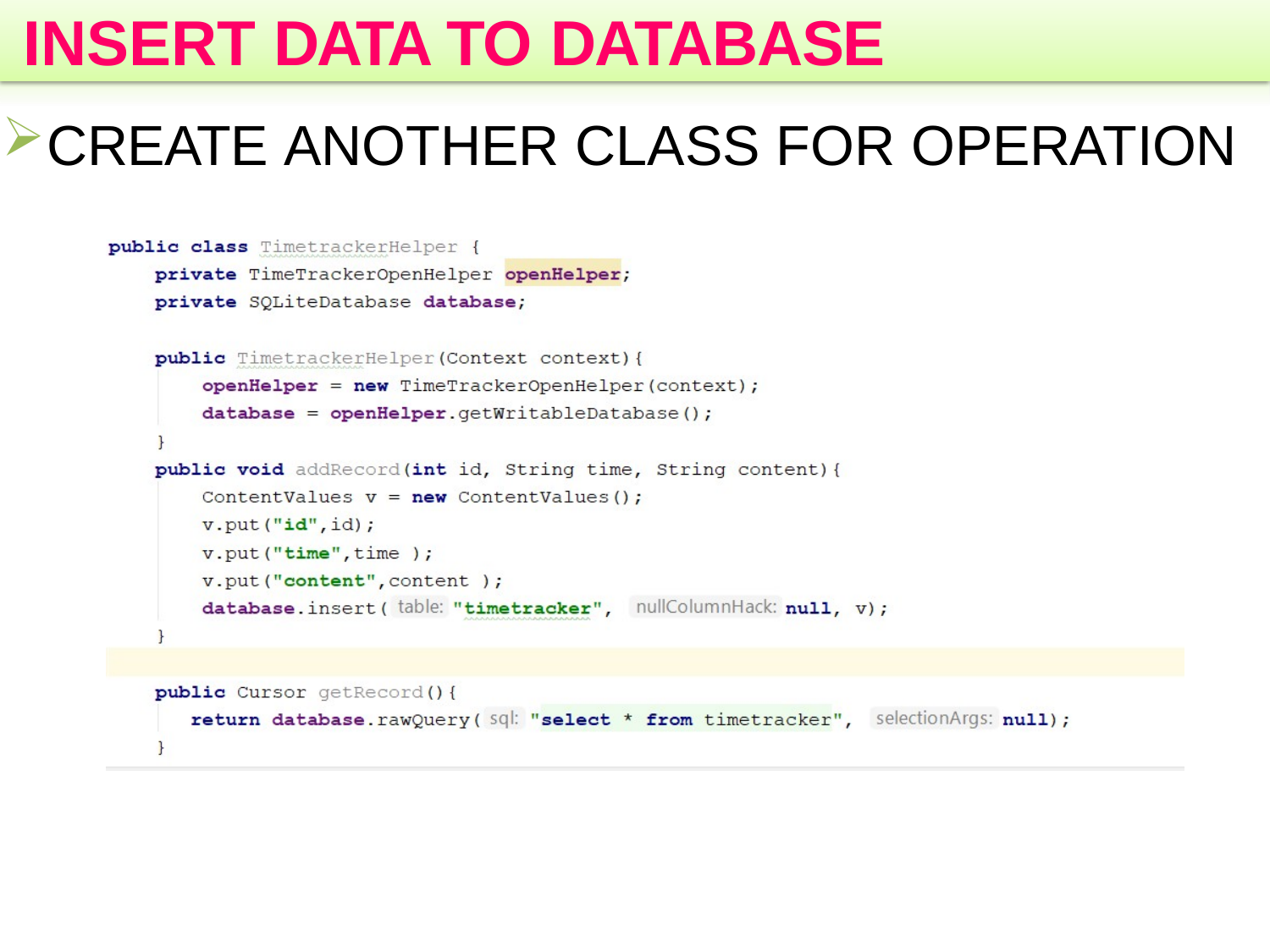

# INSERT DATA TO DATABASE
CREATE ANOTHER CLASS FOR OPERATION